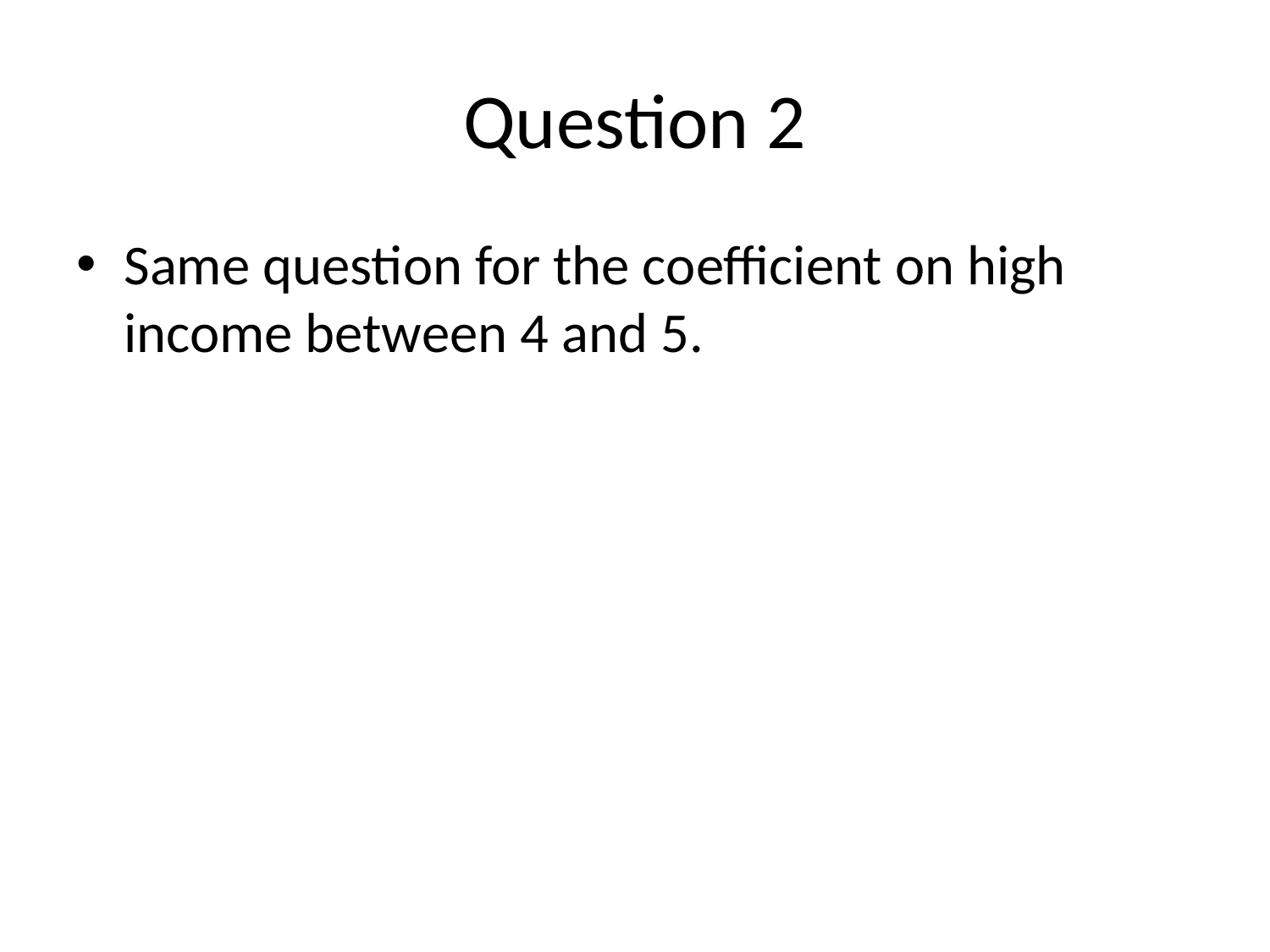

# Question 2
Same question for the coefficient on high income between 4 and 5.